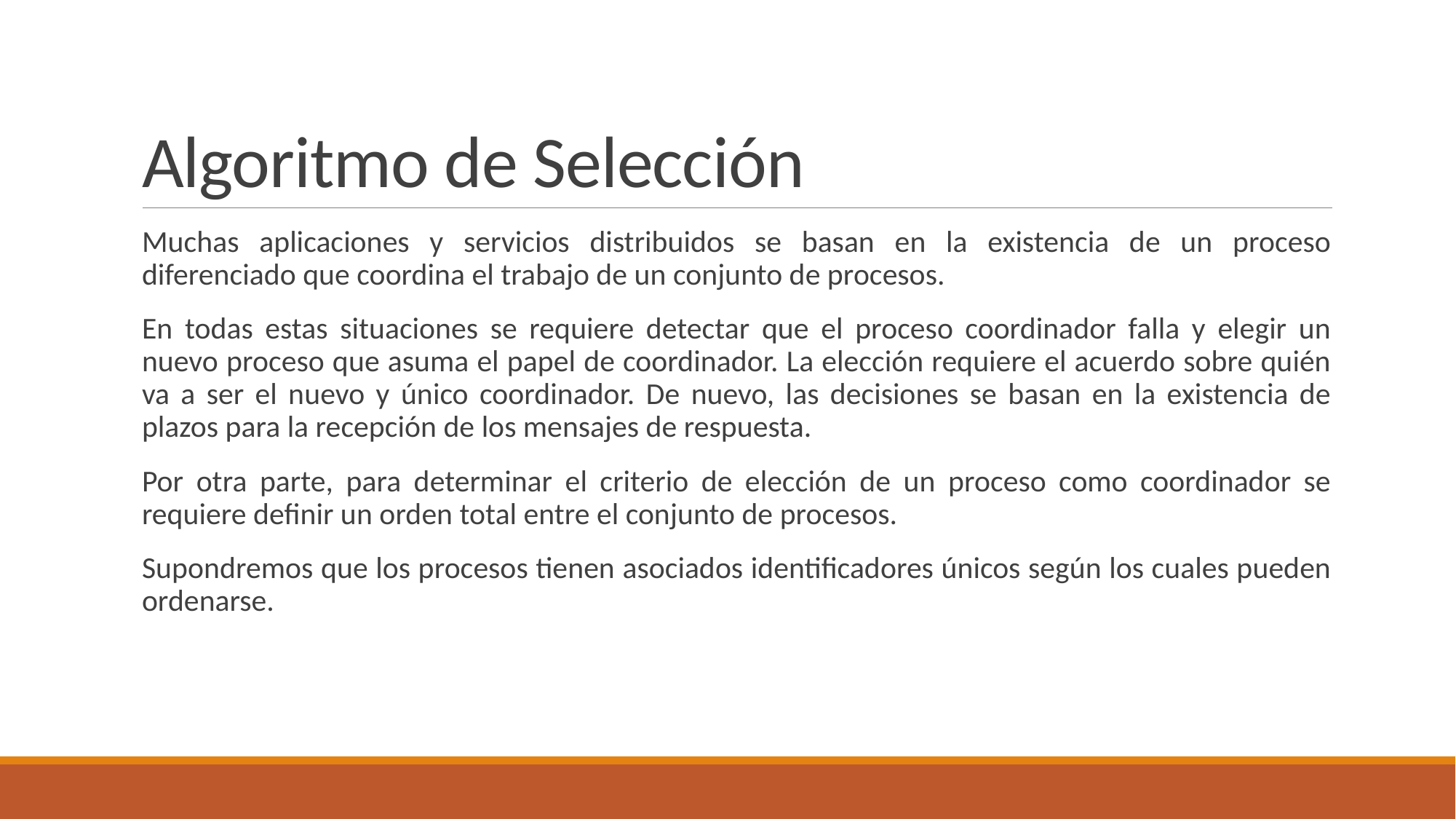

# Algoritmo de Selección
Muchas aplicaciones y servicios distribuidos se basan en la existencia de un proceso diferenciado que coordina el trabajo de un conjunto de procesos.
En todas estas situaciones se requiere detectar que el proceso coordinador falla y elegir un nuevo proceso que asuma el papel de coordinador. La elección requiere el acuerdo sobre quién va a ser el nuevo y único coordinador. De nuevo, las decisiones se basan en la existencia de plazos para la recepción de los mensajes de respuesta.
Por otra parte, para determinar el criterio de elección de un proceso como coordinador se requiere definir un orden total entre el conjunto de procesos.
Supondremos que los procesos tienen asociados identificadores únicos según los cuales pueden ordenarse.